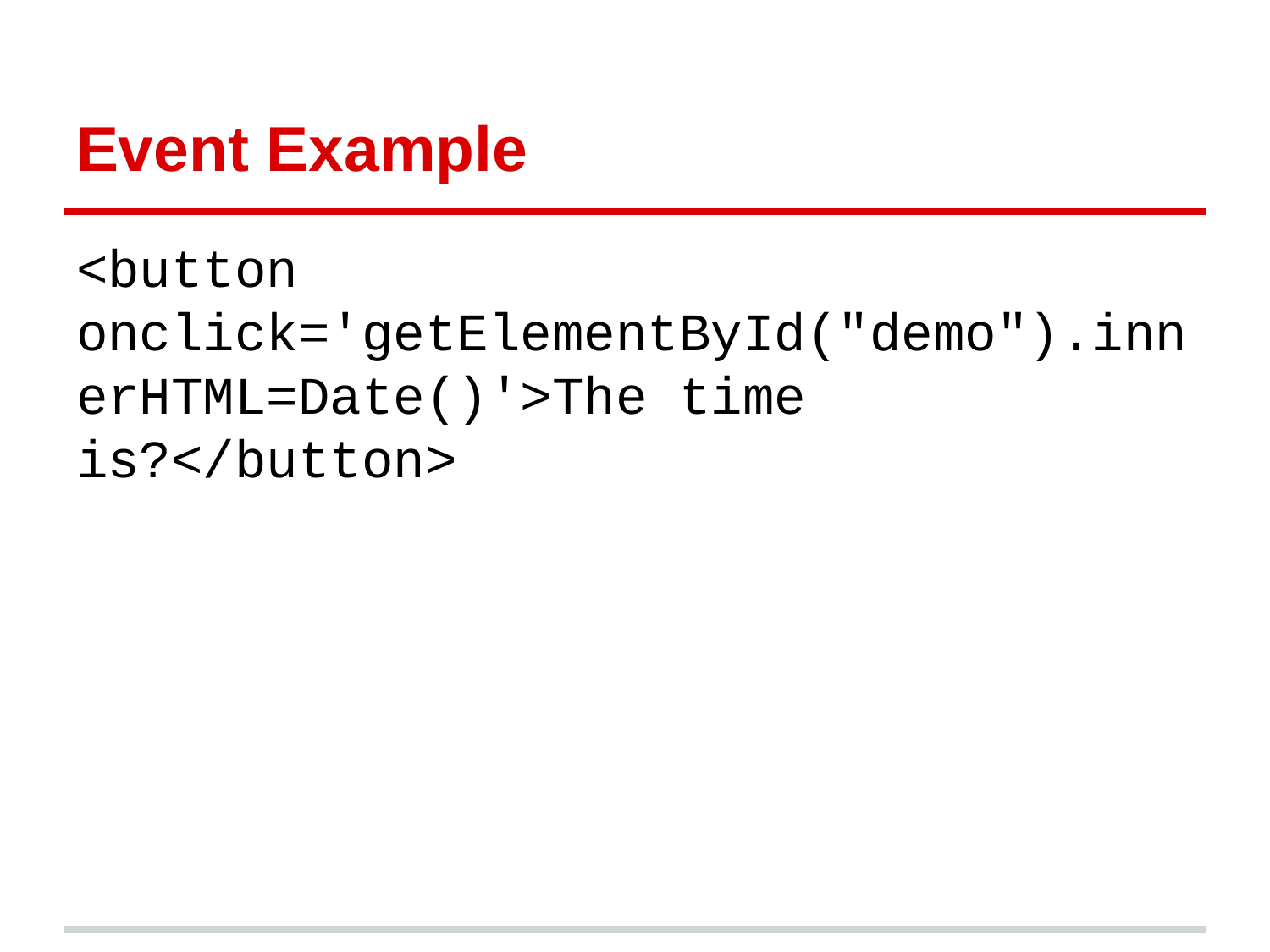

# Event Example
<button onclick='getElementById("demo").innerHTML=Date()'>The time is?</button>